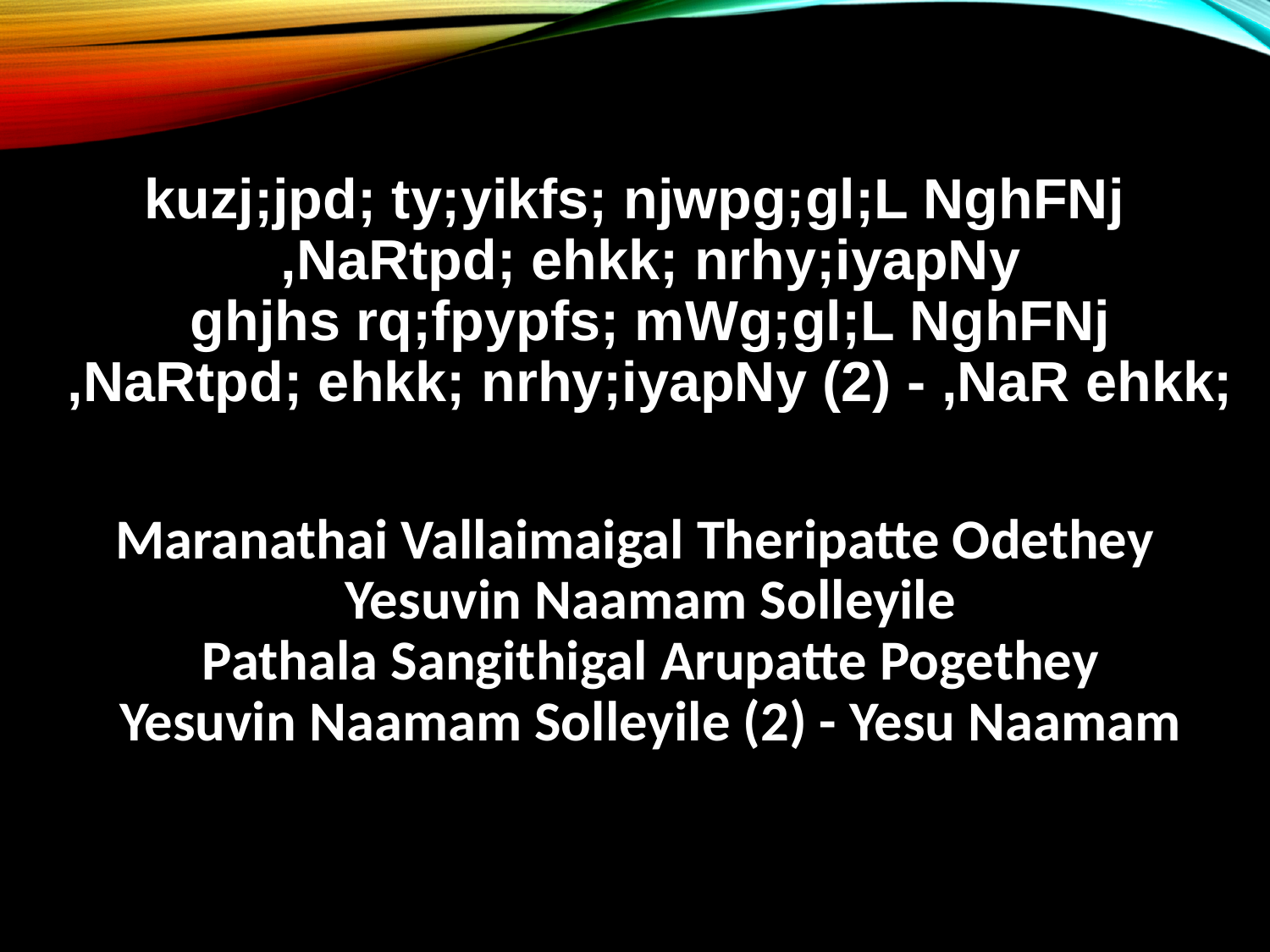

kuzj;jpd; ty;yikfs; njwpg;gl;L NghFNj
,NaRtpd; ehkk; nrhy;iyapNy
ghjhs rq;fpypfs; mWg;gl;L NghFNj
,NaRtpd; ehkk; nrhy;iyapNy (2) - ,NaR ehkk;

Maranathai Vallaimaigal Theripatte Odethey
Yesuvin Naamam Solleyile
Pathala Sangithigal Arupatte Pogethey
Yesuvin Naamam Solleyile (2) - Yesu Naamam